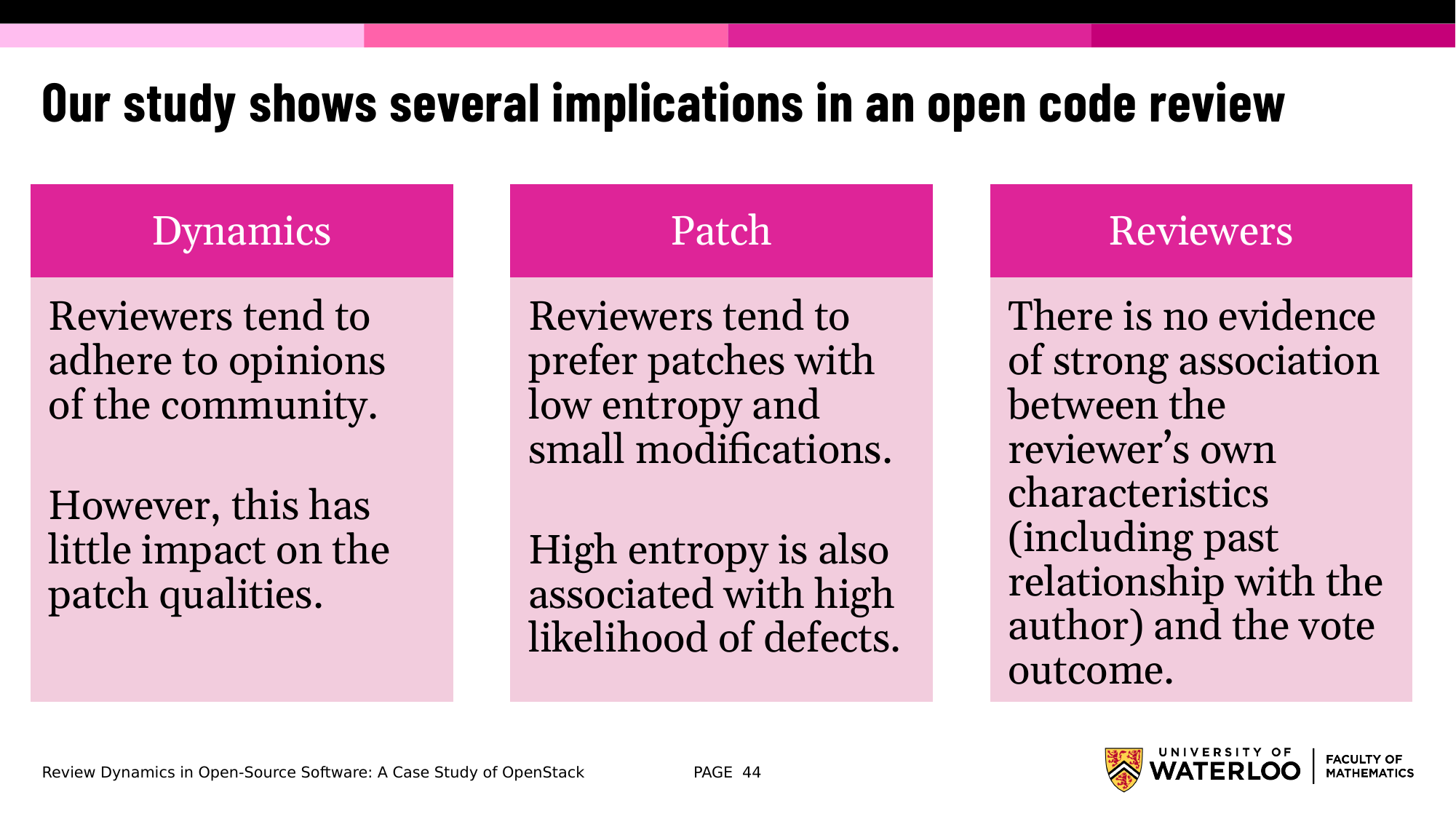

# Our study shows several implications in an open code review
Dynamics
Reviewers tend to adhere to opinions of the community.

However, this has  little impact on the patch qualities.
Patch
Reviewers tend to prefer patches with low entropy and small modifications.

High entropy is also associated with high likelihood of defects.
Reviewers
There is no evidence of strong association between the reviewer’s own characteristics (including past relationship with the author) and the vote outcome.
Review Dynamics in Open-Source Software: A Case Study of OpenStack
PAGE  44